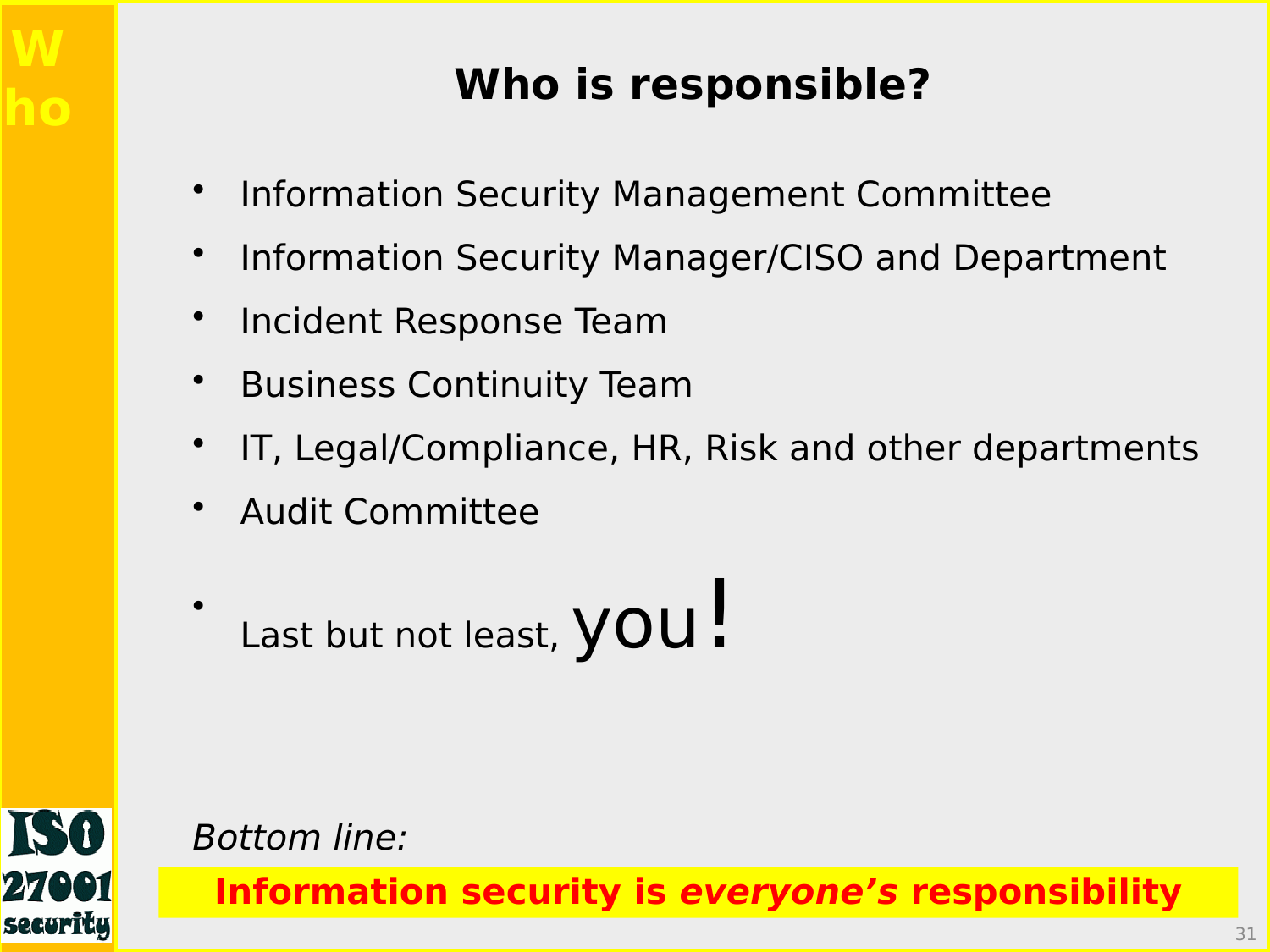

Who
Who is responsible?
Information Security Management Committee
Information Security Manager/CISO and Department
Incident Response Team
Business Continuity Team
IT, Legal/Compliance, HR, Risk and other departments
Audit Committee
Last but not least, you!

Bottom line:
Information security is everyone’s responsibility
31